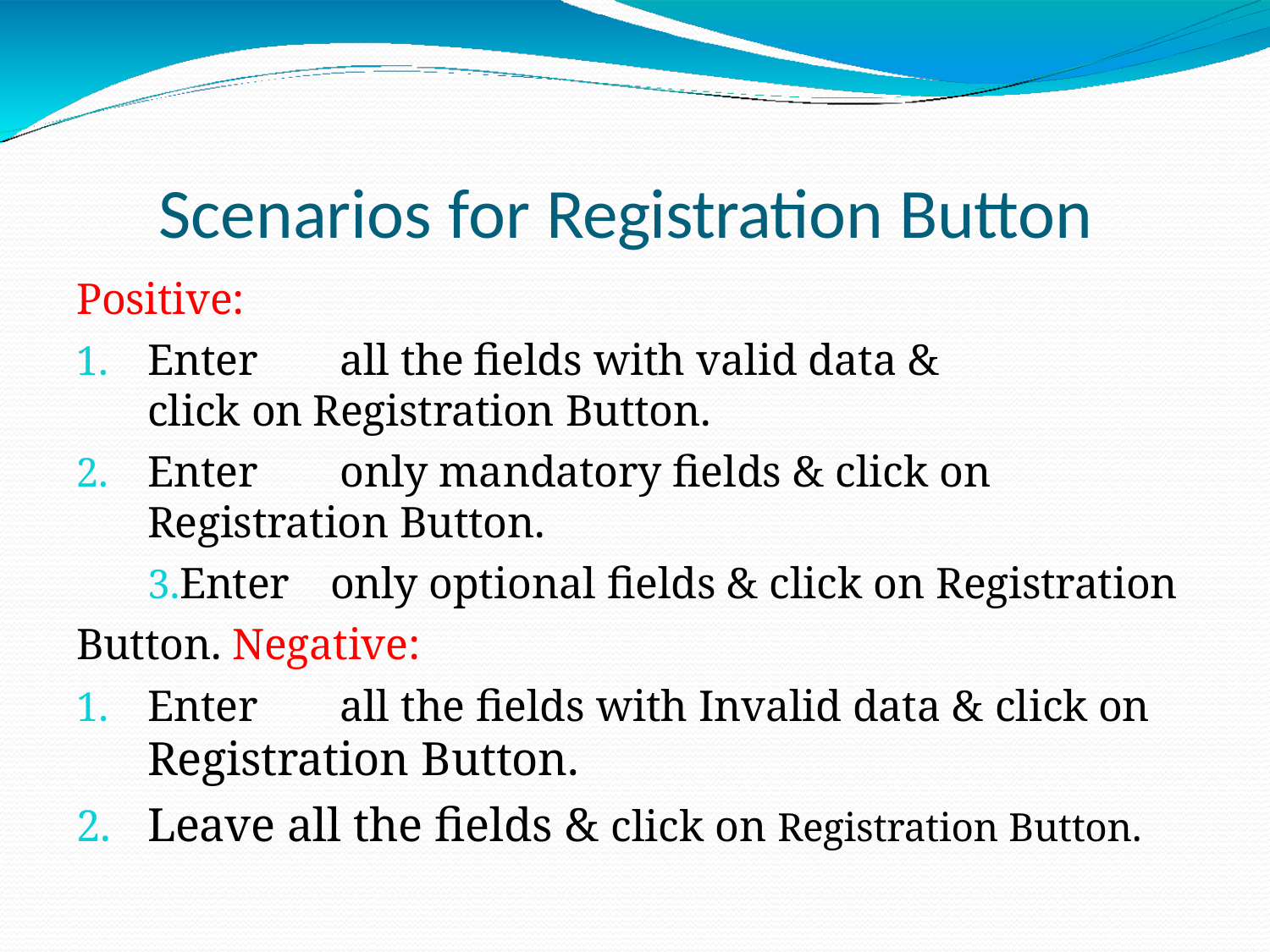

# Scenarios for Registration Button
Positive:
Enter	all the	fields with valid data & click on Registration Button.
Enter	only mandatory fields & click on Registration Button.
Enter	only optional fields & click on Registration Button. Negative:
Enter	all the fields with Invalid data & click on
Registration Button.
Leave all the fields & click on Registration Button.